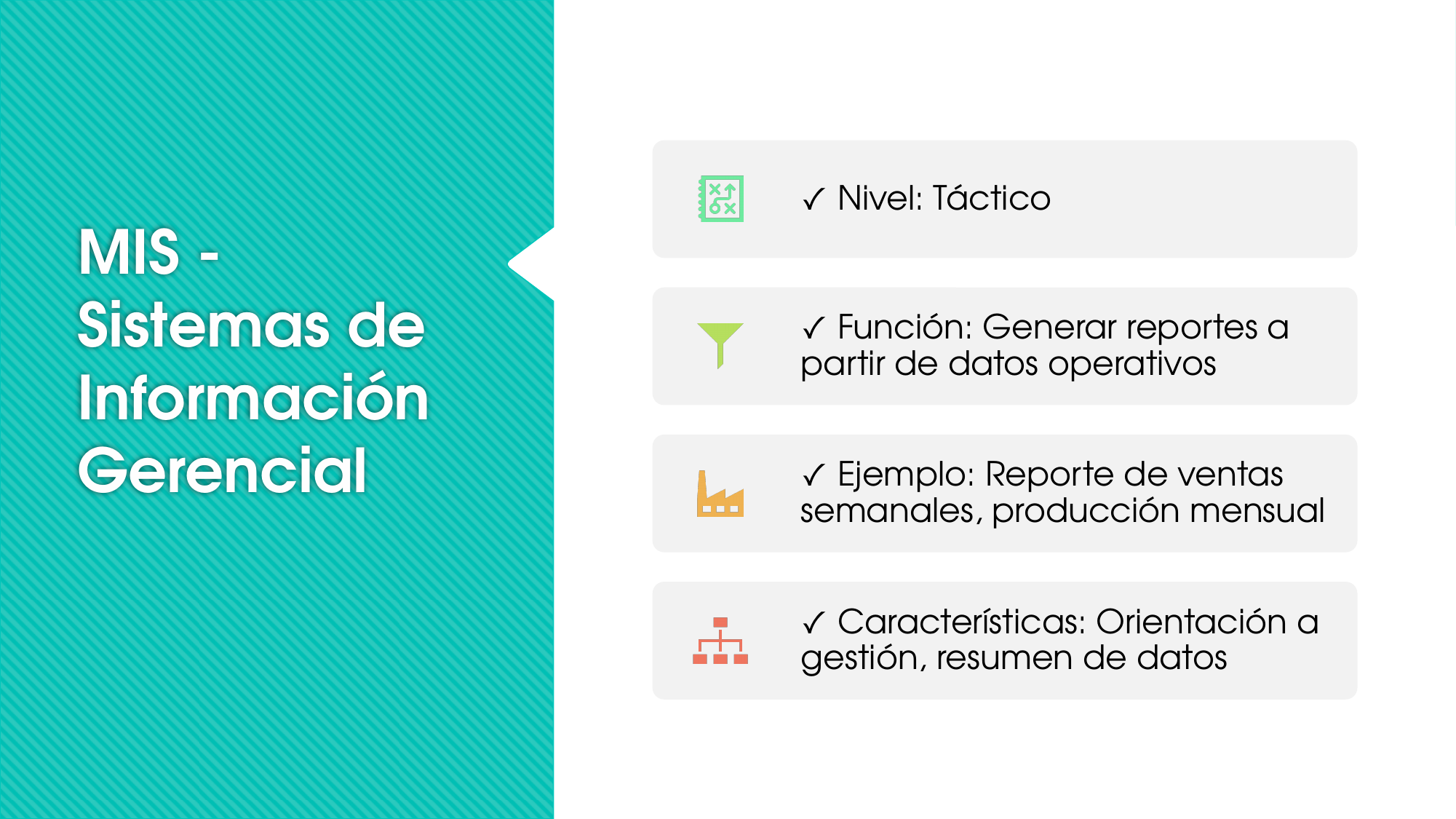

✓ Nivel: Táctico
✓ Función: Generar reportes a partir de datos operativos
✓ Ejemplo: Reporte de ventas semanales, producción mensual
✓ Características: Orientación a gestión, resumen de datos
# MIS - Sistemas de Información Gerencial